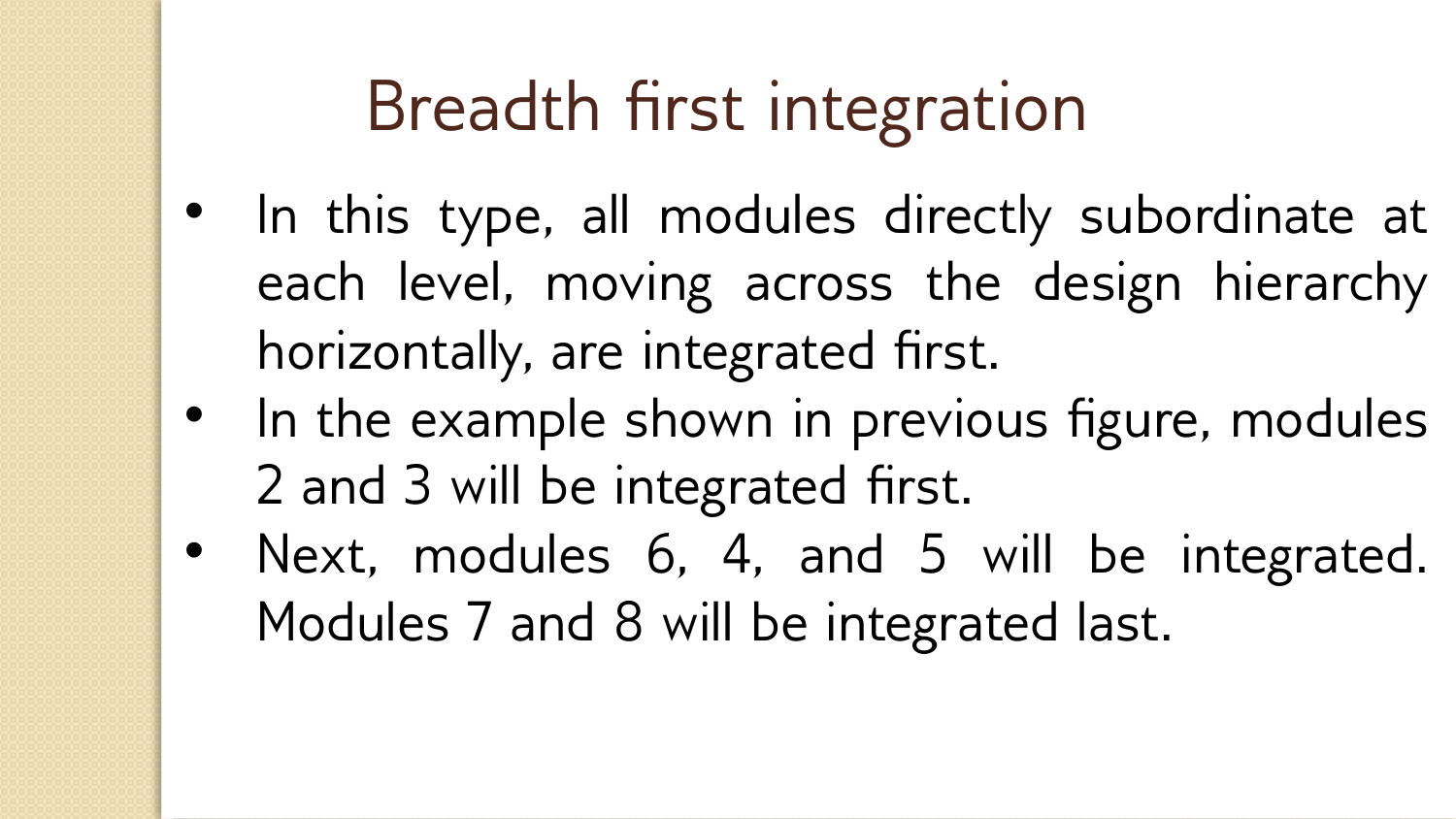

Breadth ﬁrst integration
In this type, all modules directly subordinate at each level, moving across the design hierarchy horizontally, are integrated ﬁrst.
In the example shown in previous figure, modules 2 and 3 will be integrated ﬁrst.
Next, modules 6, 4, and 5 will be integrated. Modules 7 and 8 will be integrated last.